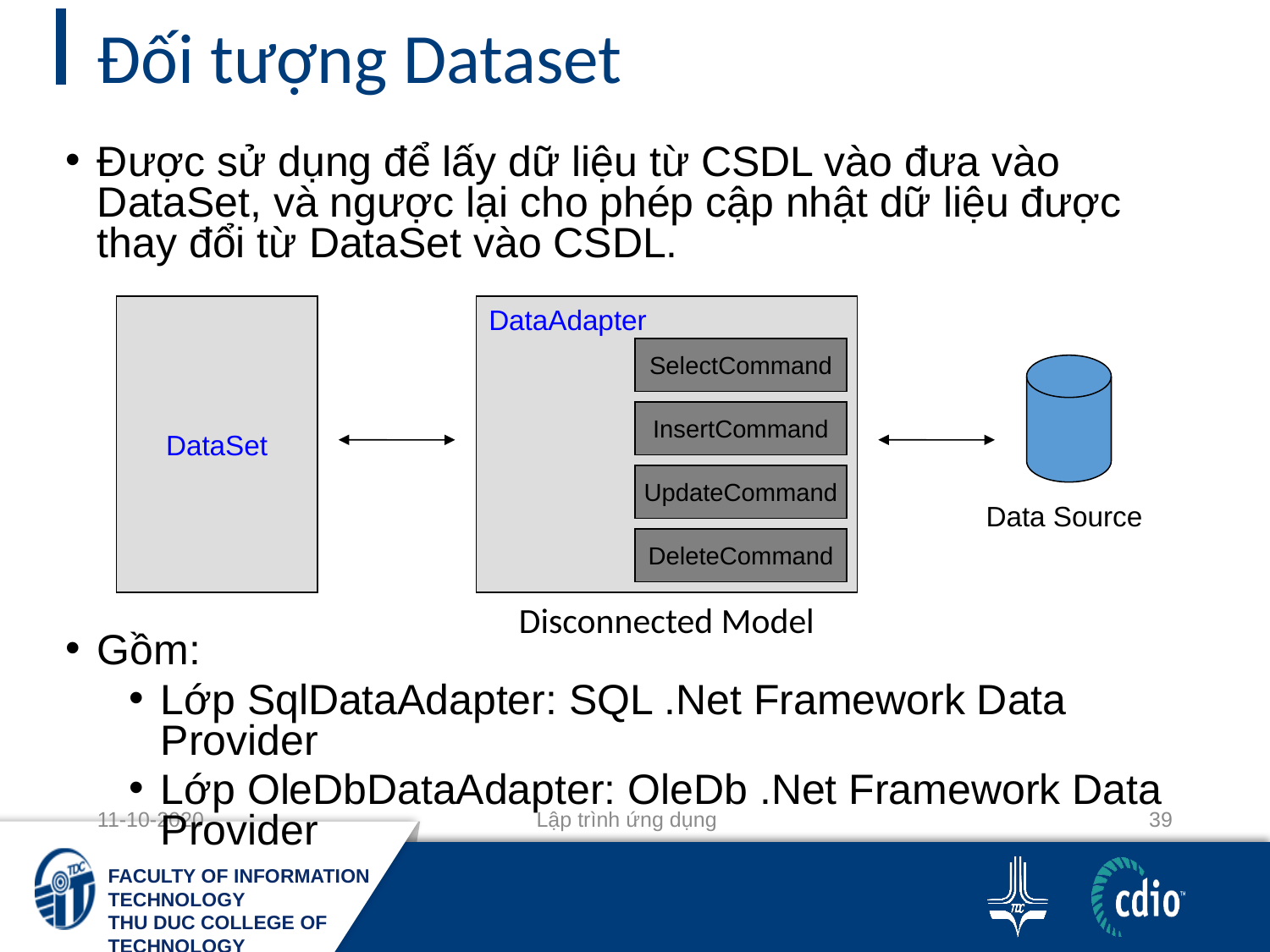

# Đối tượng Dataset
Được sử dụng để lấy dữ liệu từ CSDL vào đưa vào DataSet, và ngược lại cho phép cập nhật dữ liệu được thay đổi từ DataSet vào CSDL.

Gồm:
Lớp SqlDataAdapter: SQL .Net Framework Data Provider
Lớp OleDbDataAdapter: OleDb .Net Framework Data Provider

DataSet

DataAdapter
SelectCommand

InsertCommand

UpdateCommand
Data Source
DeleteCommand
Disconnected Model
11-10-2020
Lập trình ứng dụng
39